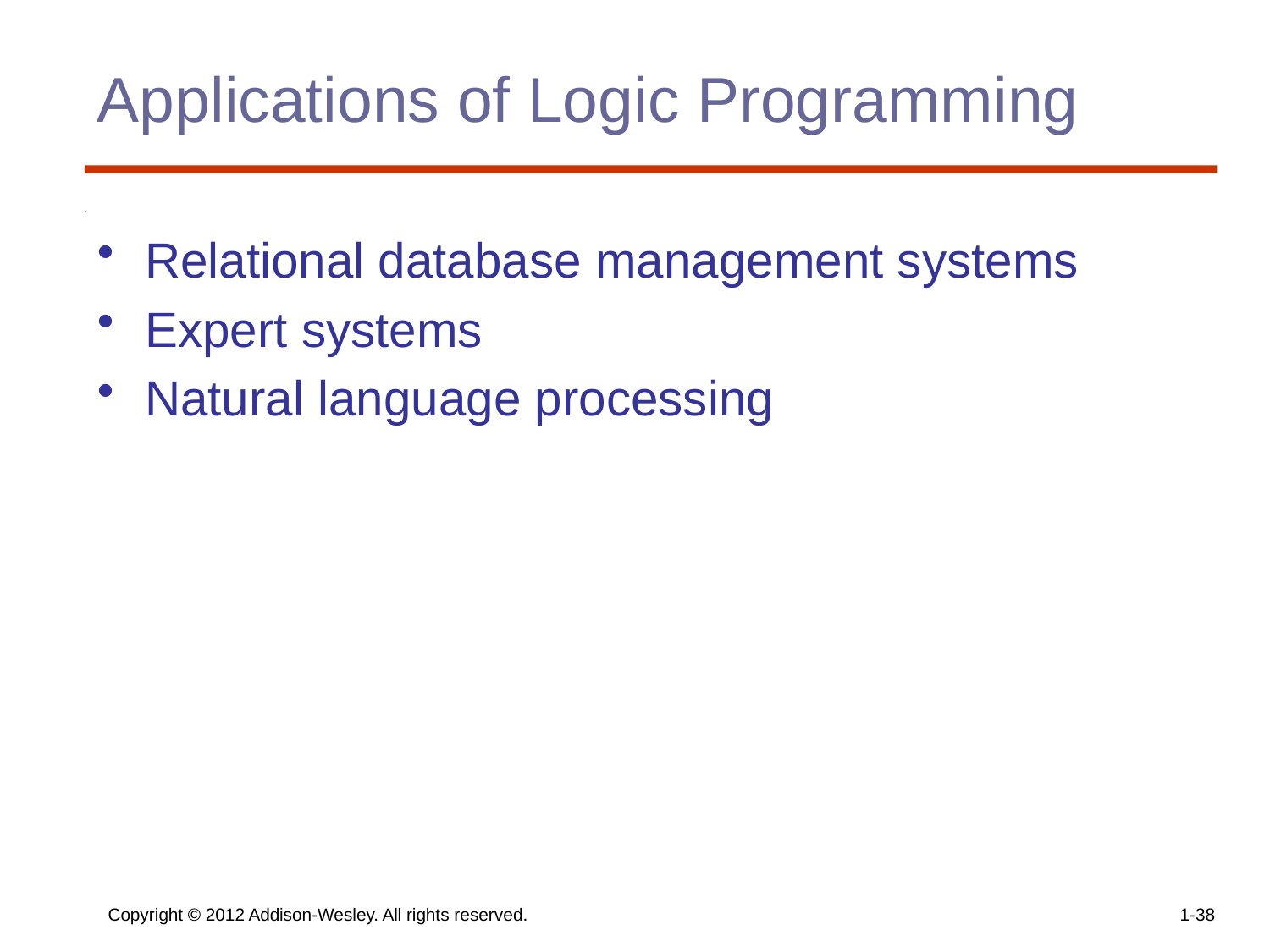

# Applications of Logic Programming
Relational database management systems
Expert systems
Natural language processing
Copyright © 2012 Addison-Wesley. All rights reserved.
1-38